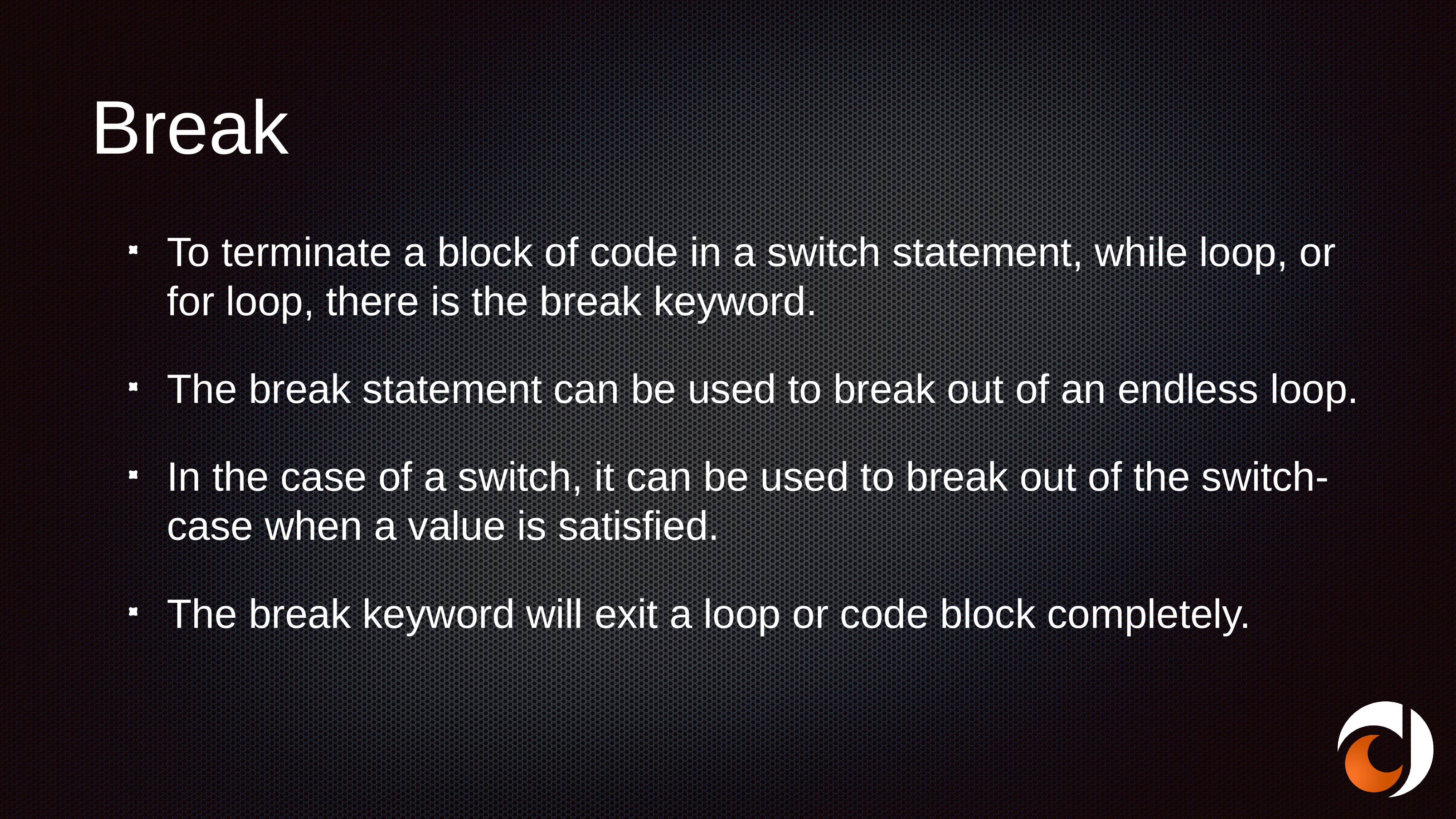

# Break
To terminate a block of code in a switch statement, while loop, or for loop, there is the break keyword.
The break statement can be used to break out of an endless loop.
In the case of a switch, it can be used to break out of the switch-case when a value is satisfied.
The break keyword will exit a loop or code block completely.